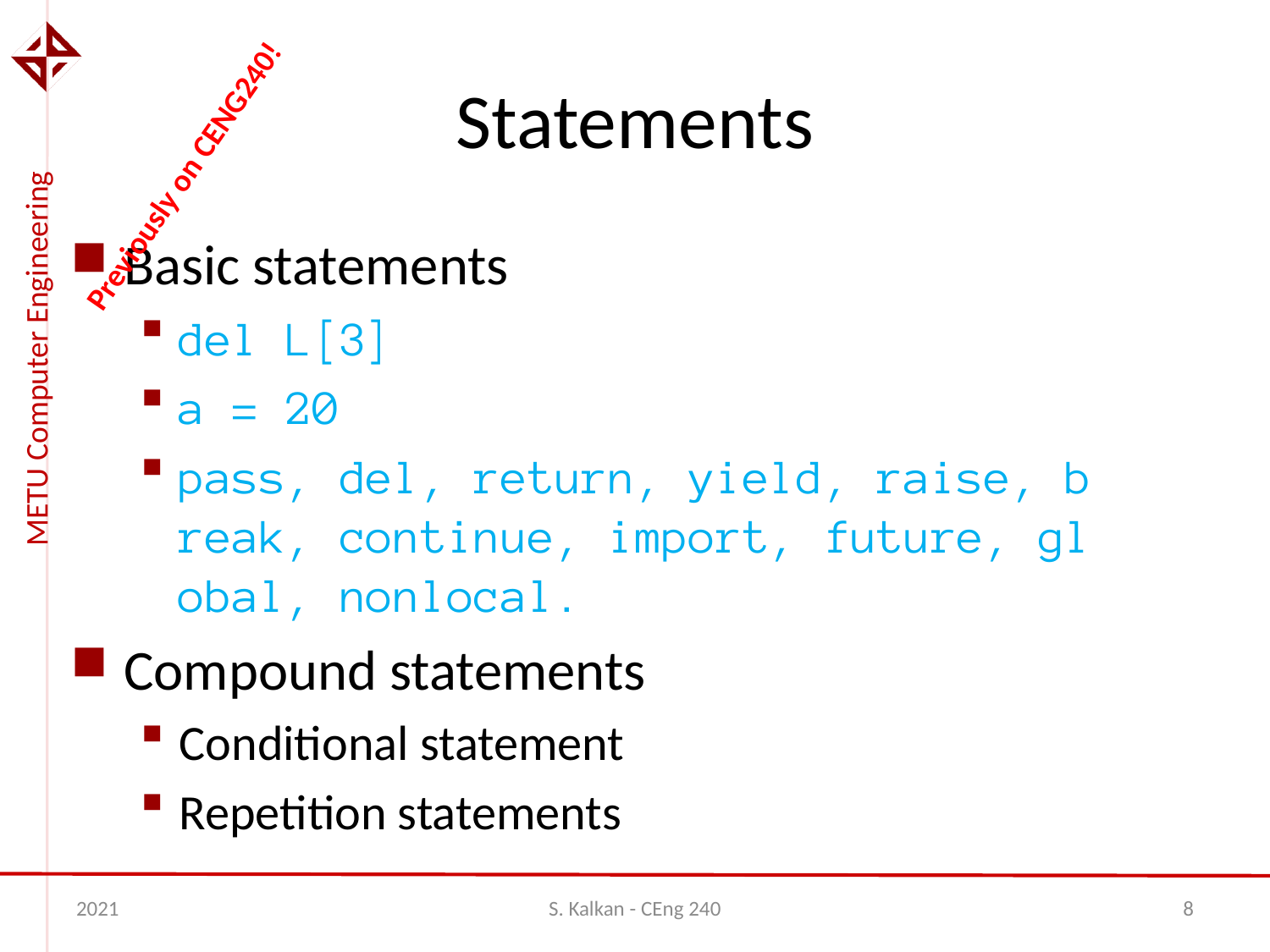

# Statements
Previously on CENG240!
Basic statements
del L[3]
a = 20
pass, del, return, yield, raise, break, continue, import, future, global, nonlocal.
Compound statements
Conditional statement
Repetition statements
2021
S. Kalkan - CEng 240
8